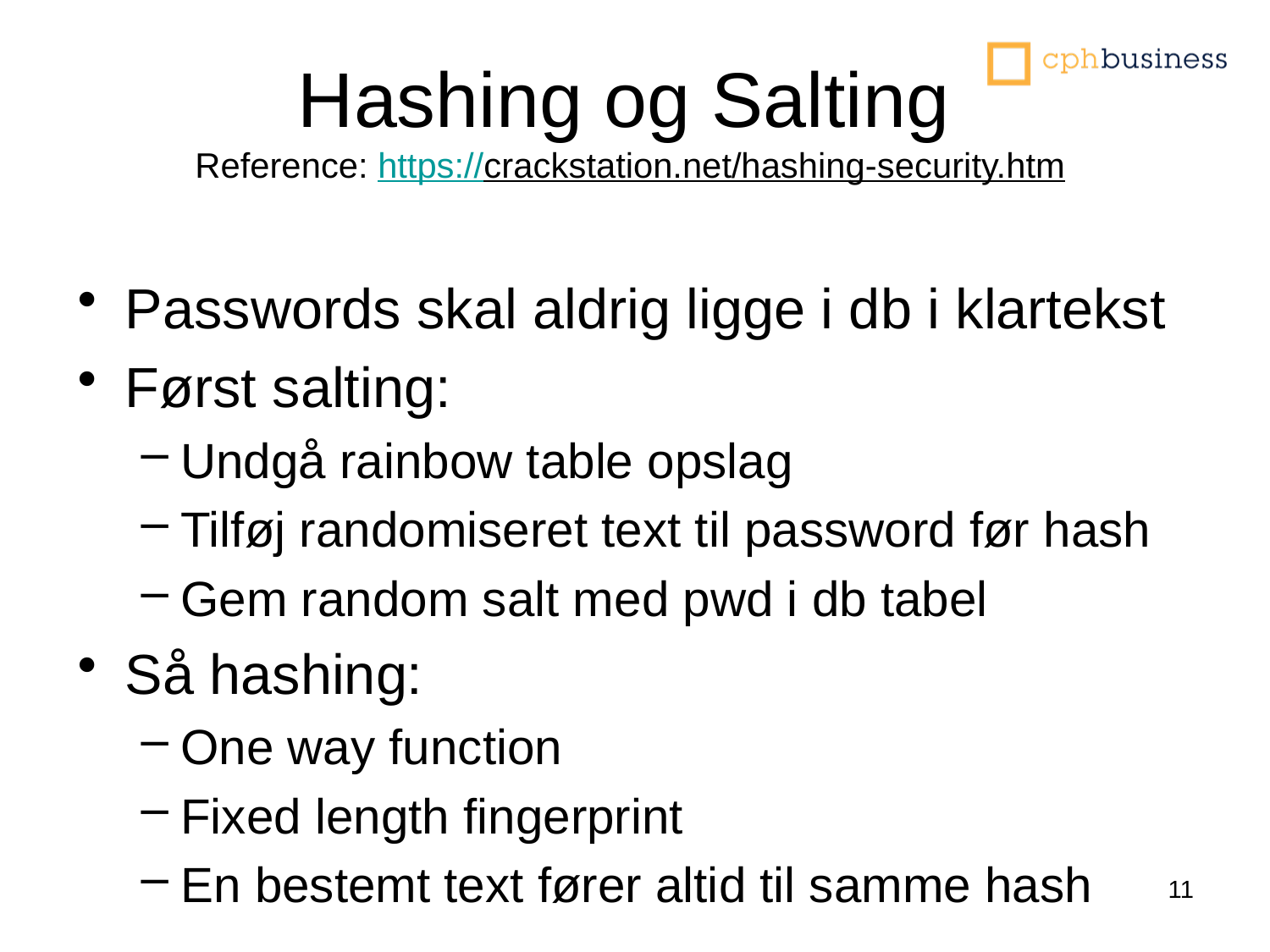

# Hashing og Salting Reference: https://crackstation.net/hashing-security.htm
Passwords skal aldrig ligge i db i klartekst
Først salting:
Undgå rainbow table opslag
Tilføj randomiseret text til password før hash
Gem random salt med pwd i db tabel
Så hashing:
One way function
Fixed length fingerprint
En bestemt text fører altid til samme hash

11